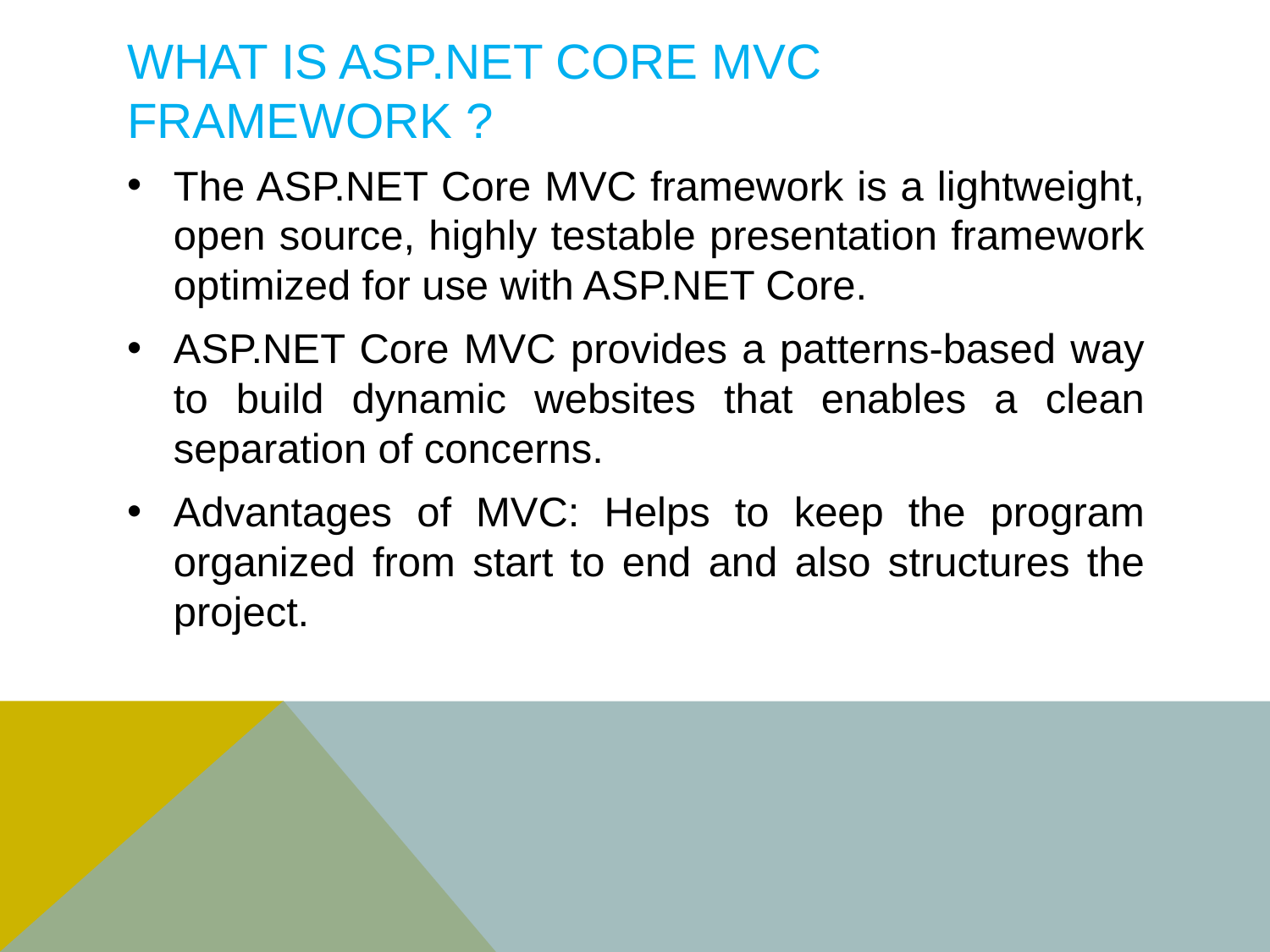

# What is asp.net core mvc framework ?
The ASP.NET Core MVC framework is a lightweight, open source, highly testable presentation framework optimized for use with ASP.NET Core.
ASP.NET Core MVC provides a patterns-based way to build dynamic websites that enables a clean separation of concerns.
Advantages of MVC: Helps to keep the program organized from start to end and also structures the project.